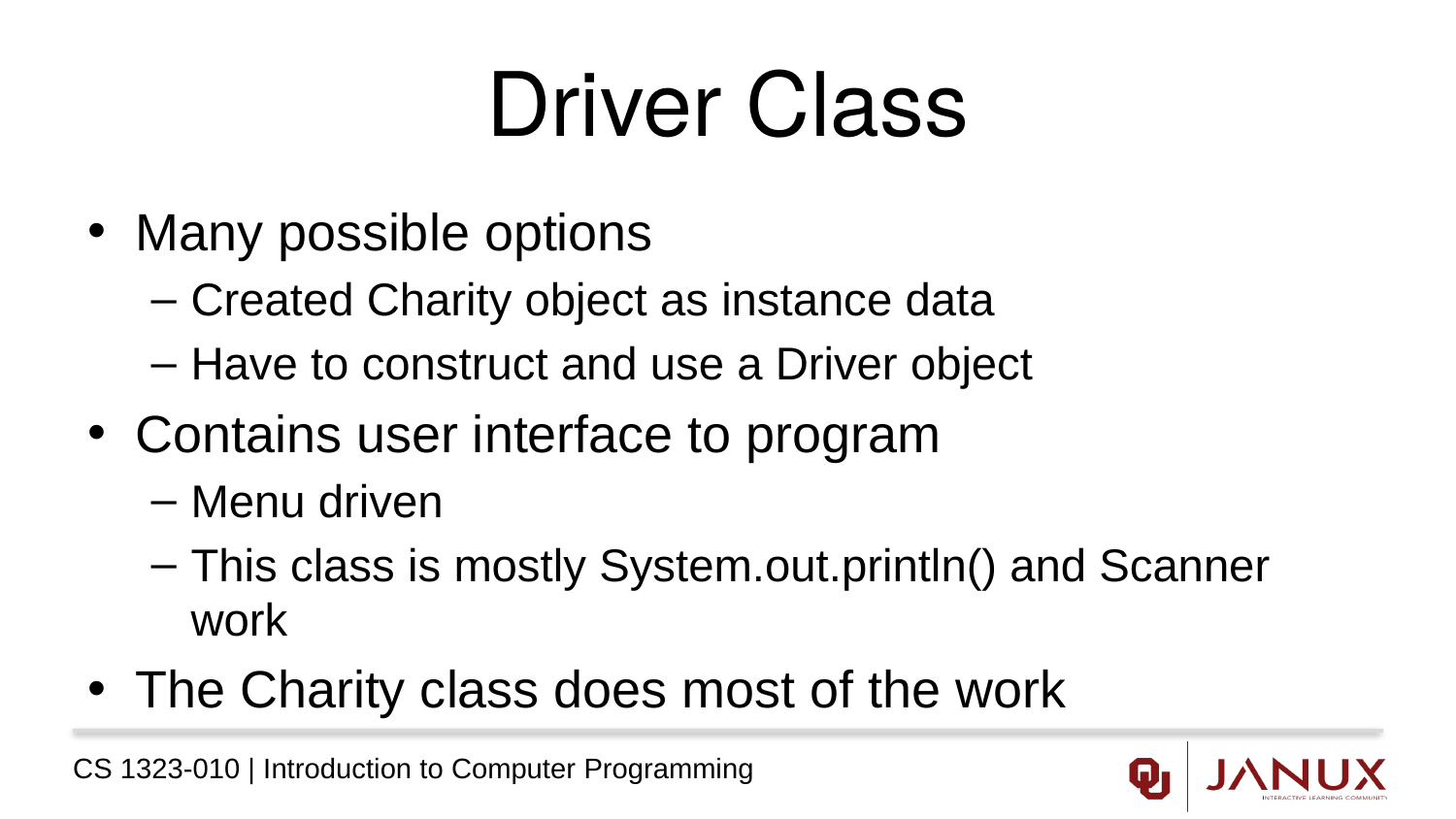

# Driver Class
Many possible options
Created Charity object as instance data
Have to construct and use a Driver object
Contains user interface to program
Menu driven
This class is mostly System.out.println() and Scanner work
The Charity class does most of the work